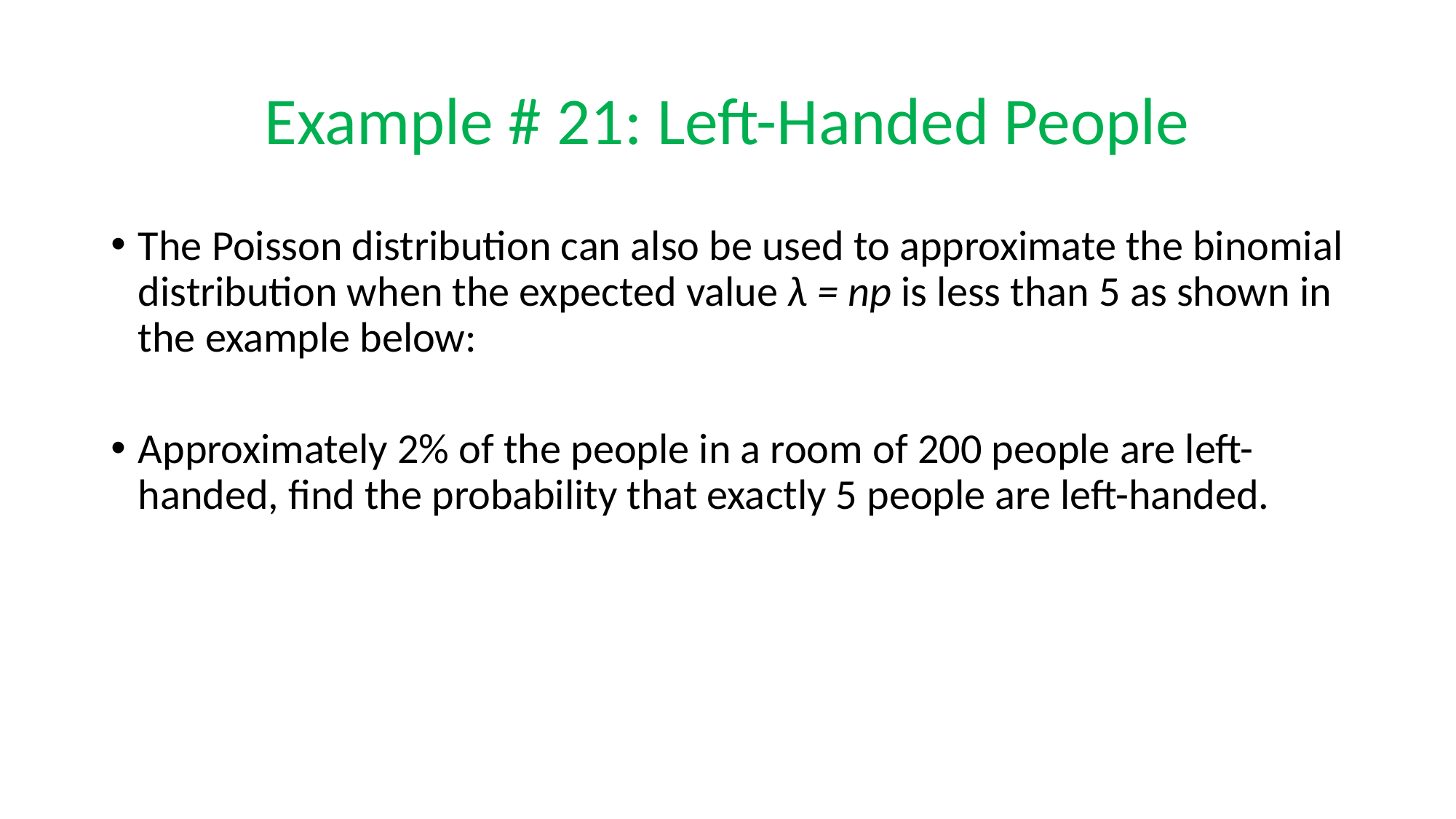

# Example # 21: Left-Handed People
The Poisson distribution can also be used to approximate the binomial distribution when the expected value λ = np is less than 5 as shown in the example below:
Approximately 2% of the people in a room of 200 people are left-handed, find the probability that exactly 5 people are left-handed.